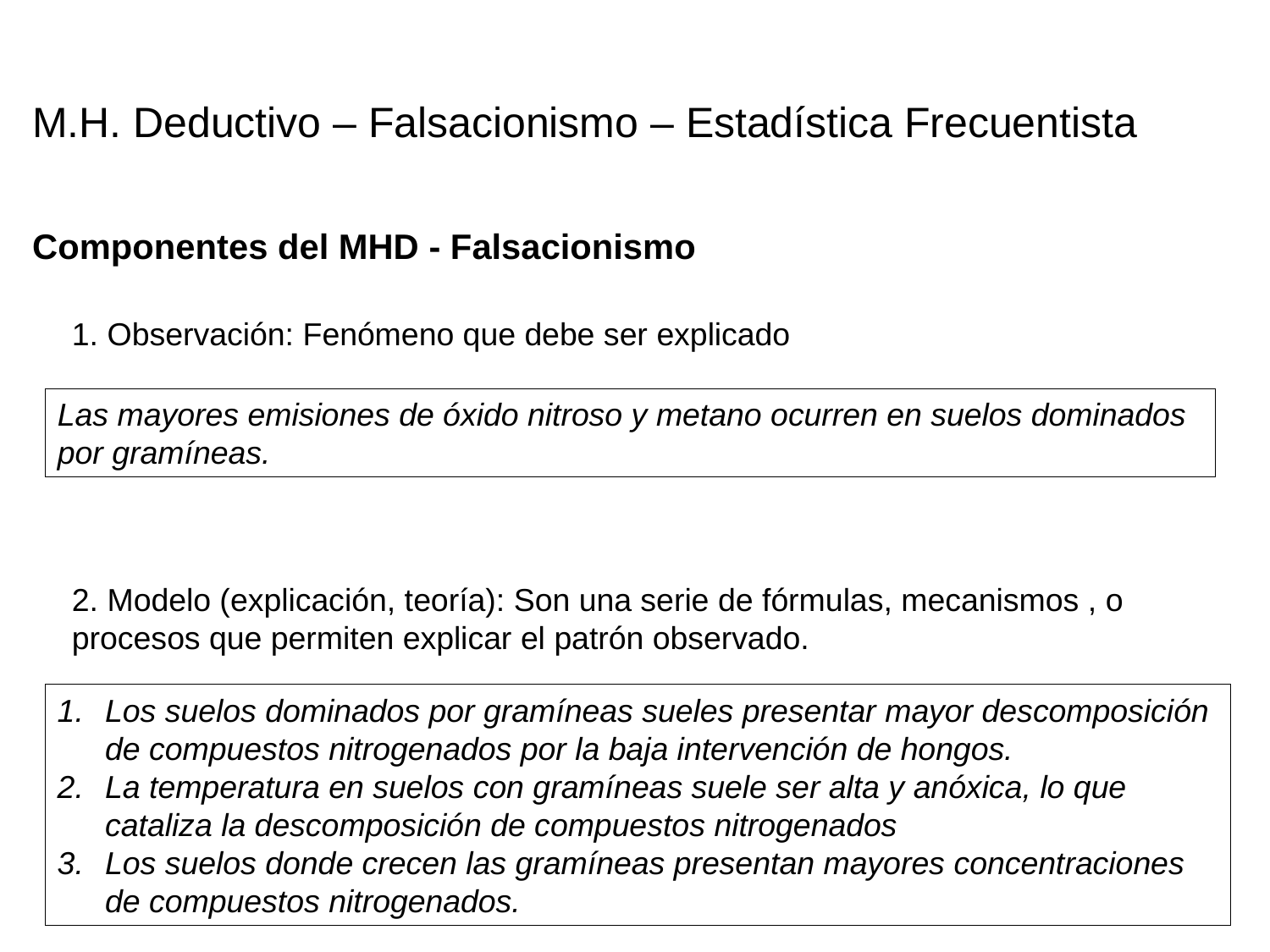

M.H. Deductivo – Falsacionismo – Estadística Frecuentista
Componentes del MHD - Falsacionismo
1. Observación: Fenómeno que debe ser explicado
Las mayores emisiones de óxido nitroso y metano ocurren en suelos dominados por gramíneas.
2. Modelo (explicación, teoría): Son una serie de fórmulas, mecanismos , o procesos que permiten explicar el patrón observado.
Los suelos dominados por gramíneas sueles presentar mayor descomposición de compuestos nitrogenados por la baja intervención de hongos.
La temperatura en suelos con gramíneas suele ser alta y anóxica, lo que cataliza la descomposición de compuestos nitrogenados
Los suelos donde crecen las gramíneas presentan mayores concentraciones de compuestos nitrogenados.